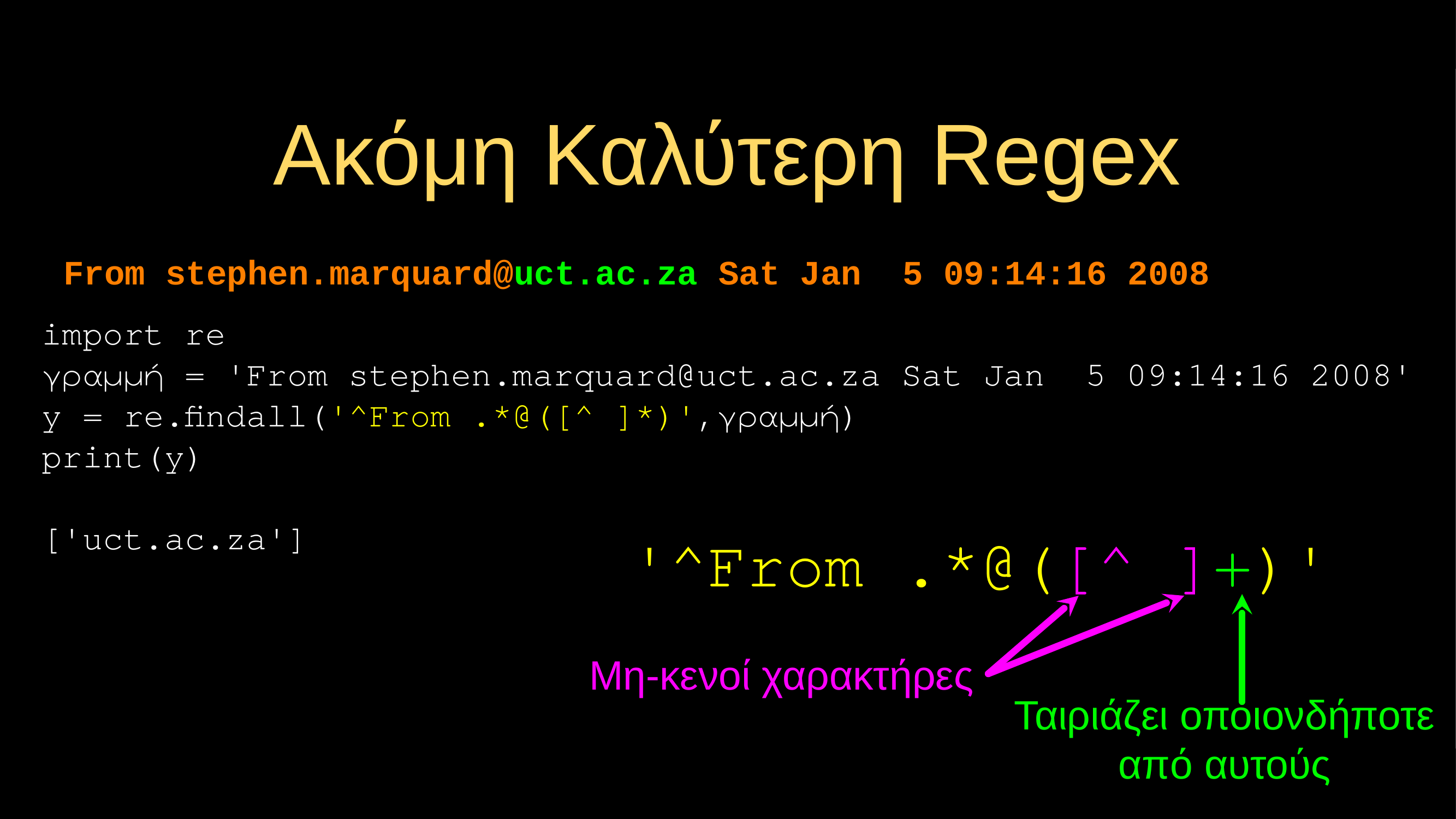

# Ακόμη Καλύτερη Regex
From stephen.marquard@uct.ac.za Sat Jan  5 09:14:16 2008
import re
γραμμή = 'From stephen.marquard@uct.ac.za Sat Jan  5 09:14:16 2008'
y = re.findall('^From .*@([^ ]*)',γραμμή)
print(y)

['uct.ac.za']
'^From .*@([^ ]+)'
Μη-κενοί χαρακτήρες
Ταιριάζει οποιονδήποτε από αυτούς